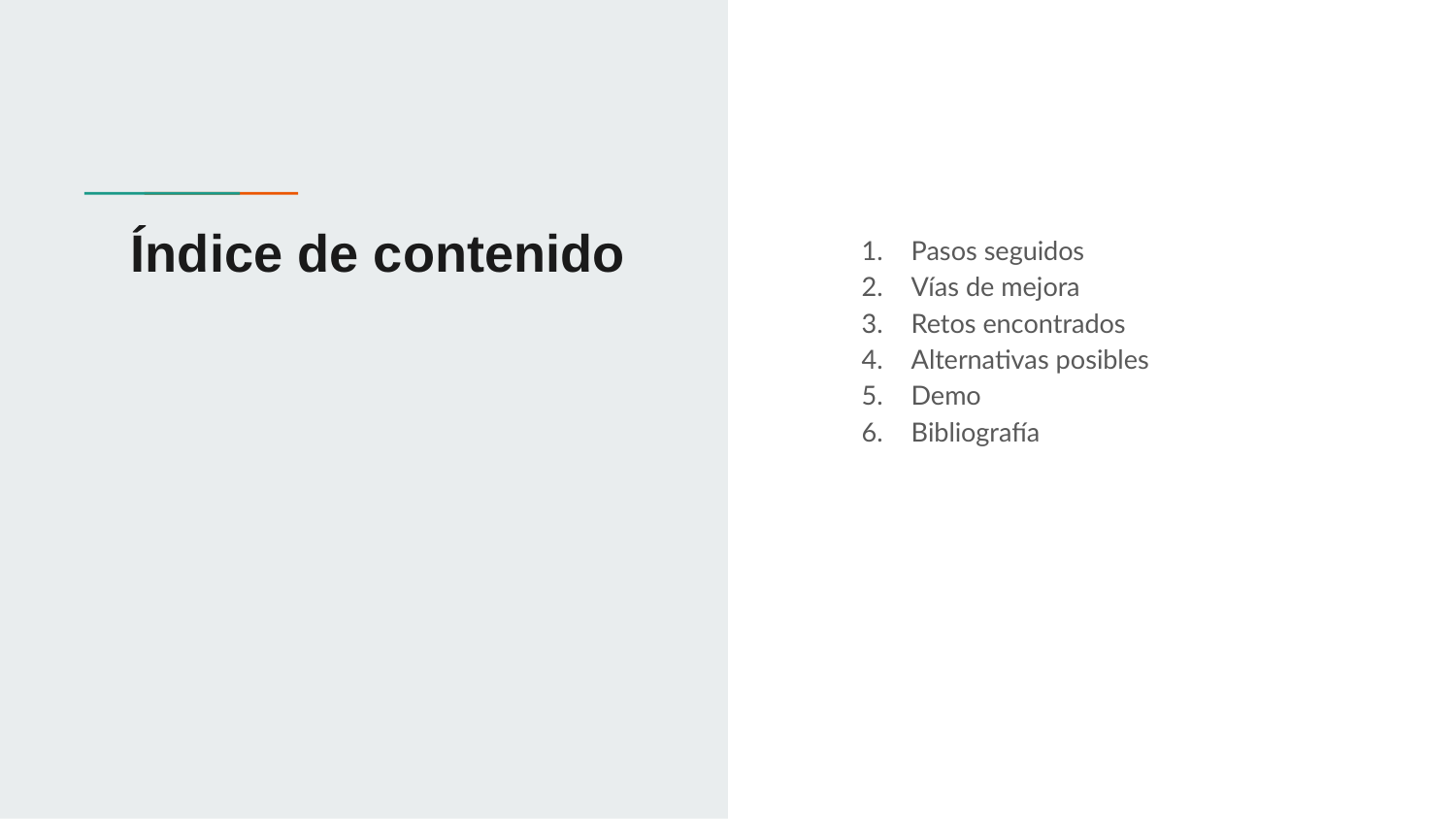

# Índice de contenido
Pasos seguidos
Vías de mejora
Retos encontrados
Alternativas posibles
Demo
Bibliografía